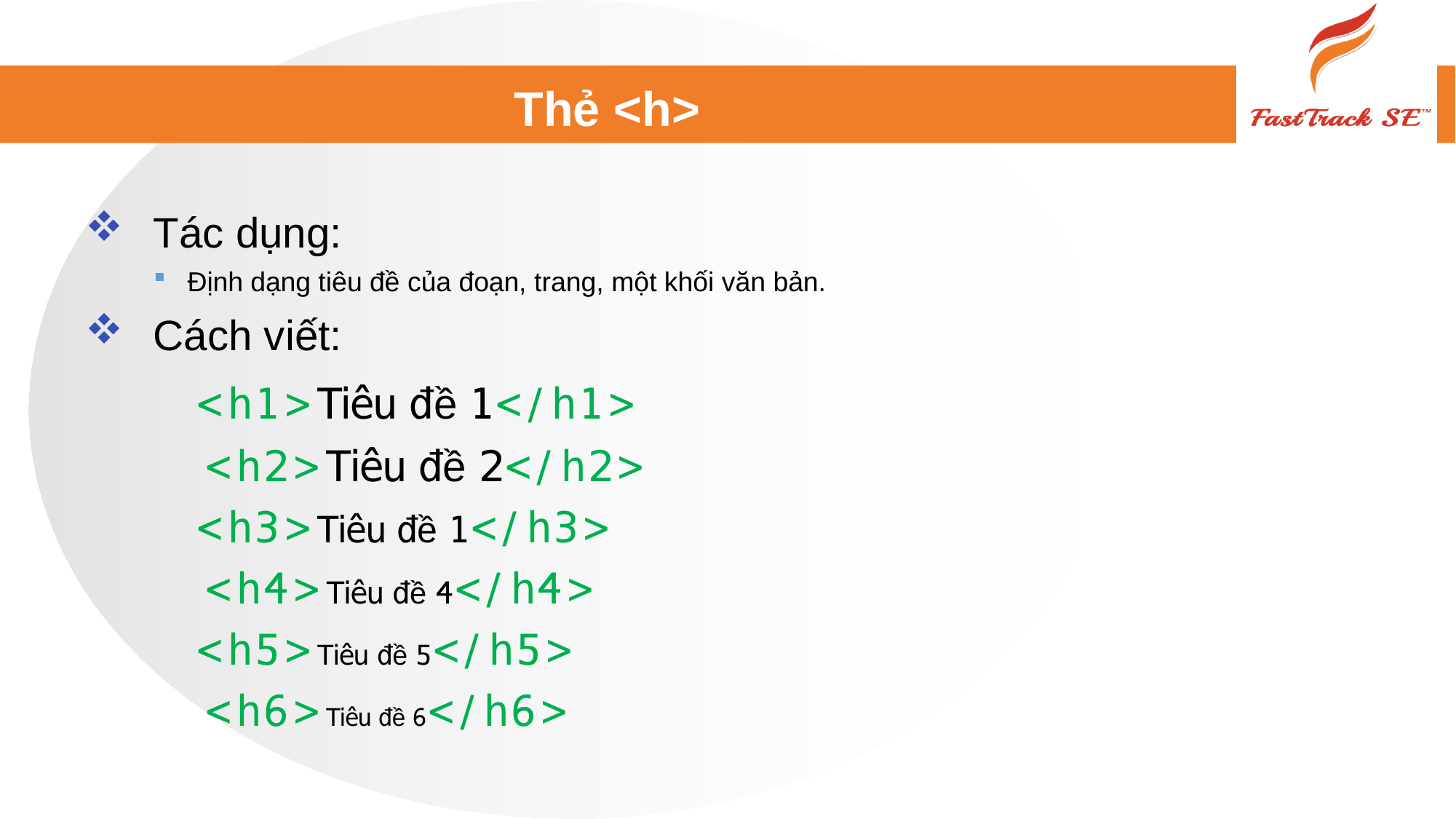

# Thẻ <h>
Tác dụng:
Định dạng tiêu đề của đoạn, trang, một khối văn bản.
Cách viết:
	<h1>Tiêu đề 1</h1>
	<h2>Tiêu đề 2</h2>
	<h3>Tiêu đề 1</h3>
	<h4>Tiêu đề 4</h4>
	<h5>Tiêu đề 5</h5>
	<h6>Tiêu đề 6</h6>